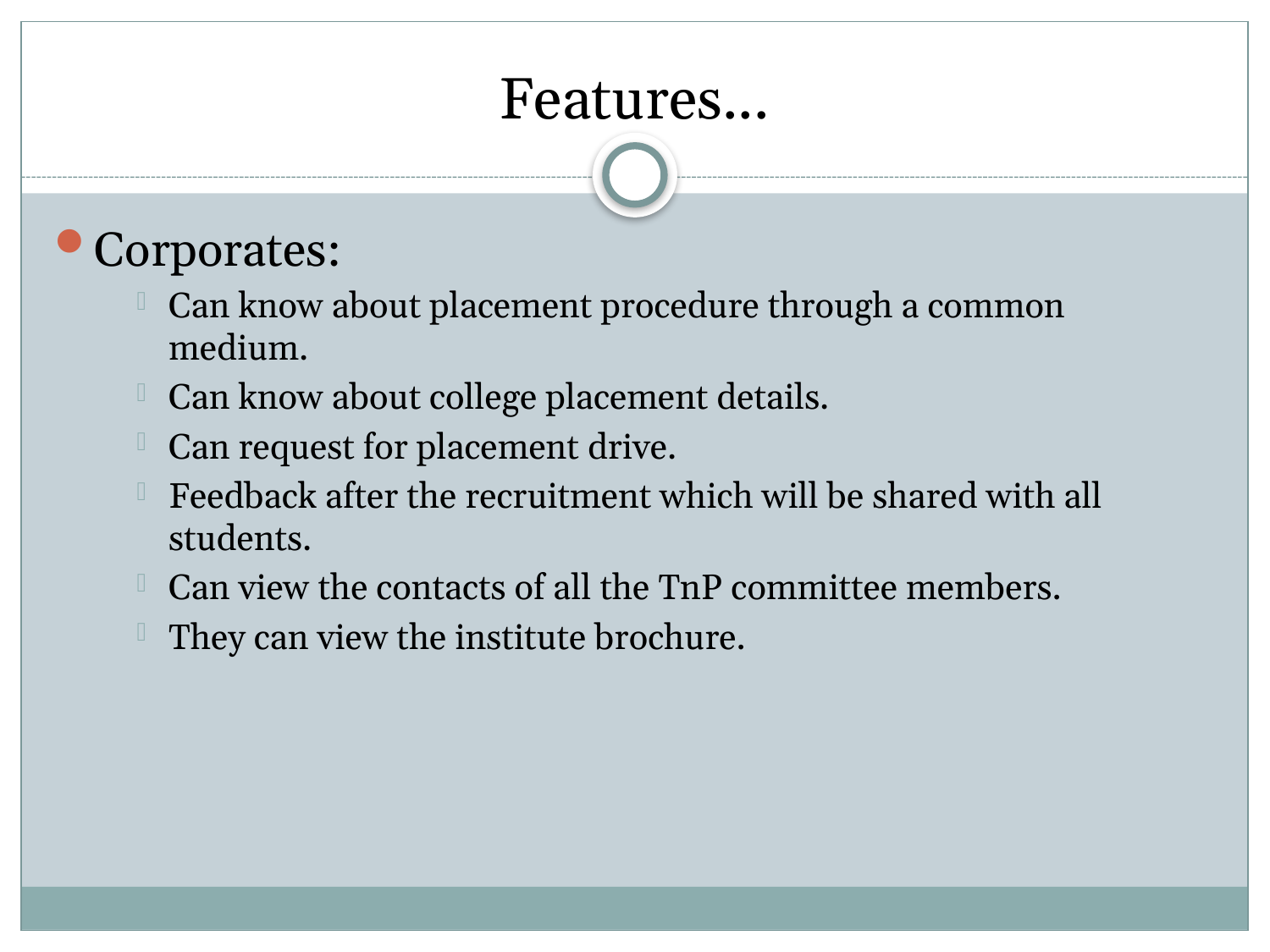

# Features...
Corporates:
Can know about placement procedure through a common medium.
Can know about college placement details.
Can request for placement drive.
Feedback after the recruitment which will be shared with all students.
Can view the contacts of all the TnP committee members.
They can view the institute brochure.